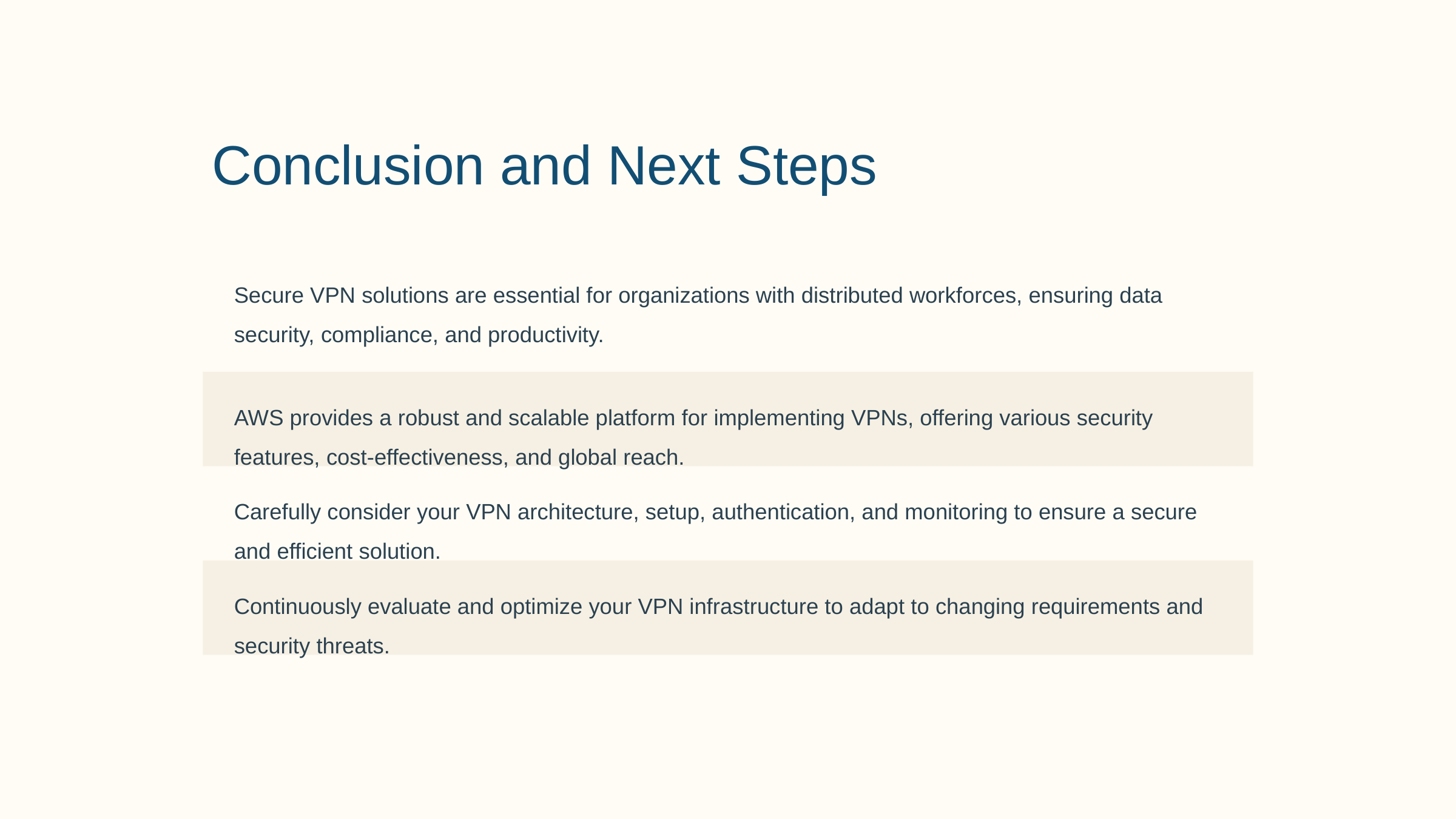

Conclusion and Next Steps
Secure VPN solutions are essential for organizations with distributed workforces, ensuring data security, compliance, and productivity.

AWS provides a robust and scalable platform for implementing VPNs, offering various security features, cost-effectiveness, and global reach.
Carefully consider your VPN architecture, setup, authentication, and monitoring to ensure a secure and efficient solution.

Continuously evaluate and optimize your VPN infrastructure to adapt to changing requirements and security threats.